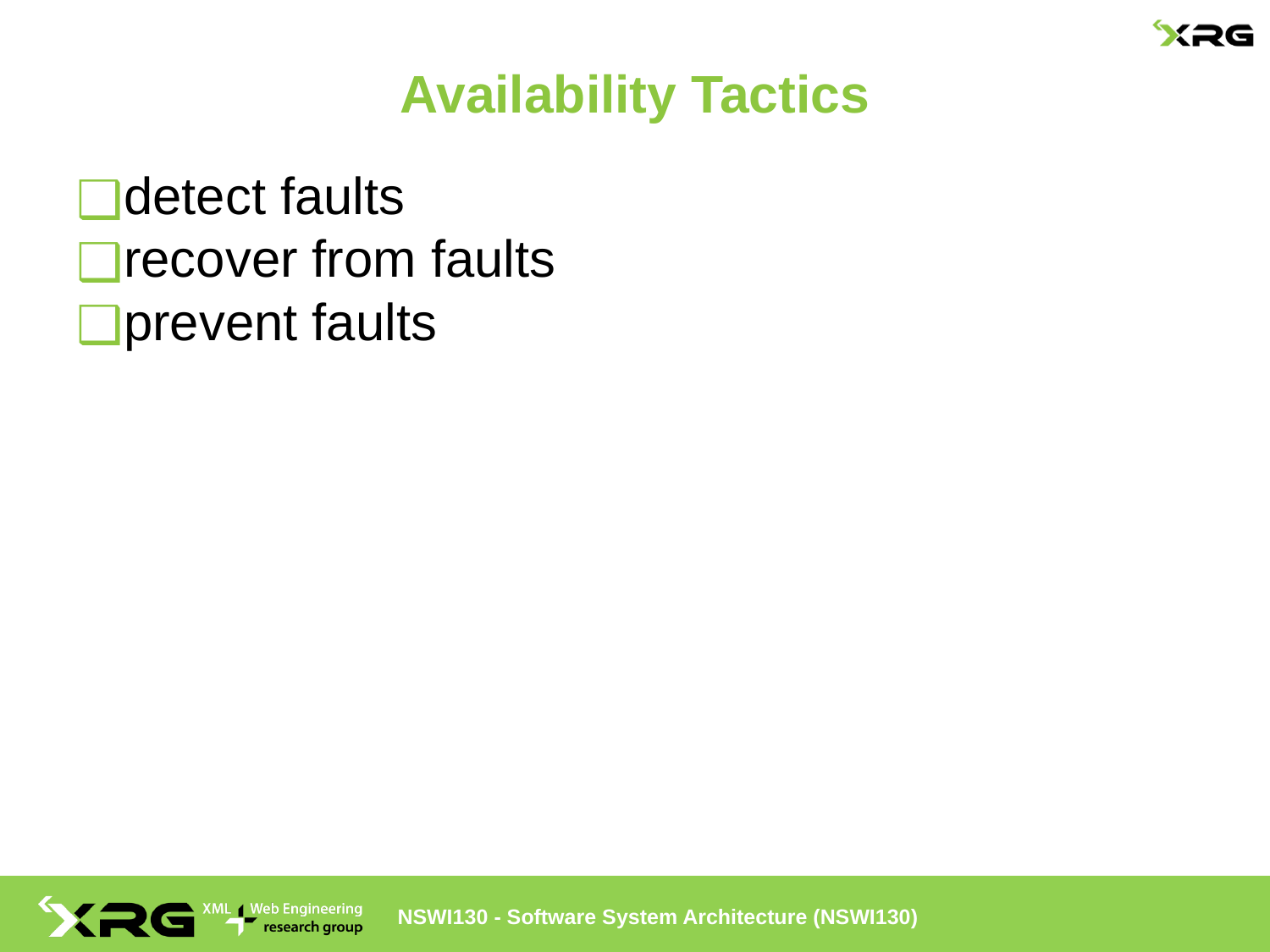

# Availability Tactics
detect faults
recover from faults
prevent faults

NSWI130 - Software System Architecture (NSWI130)